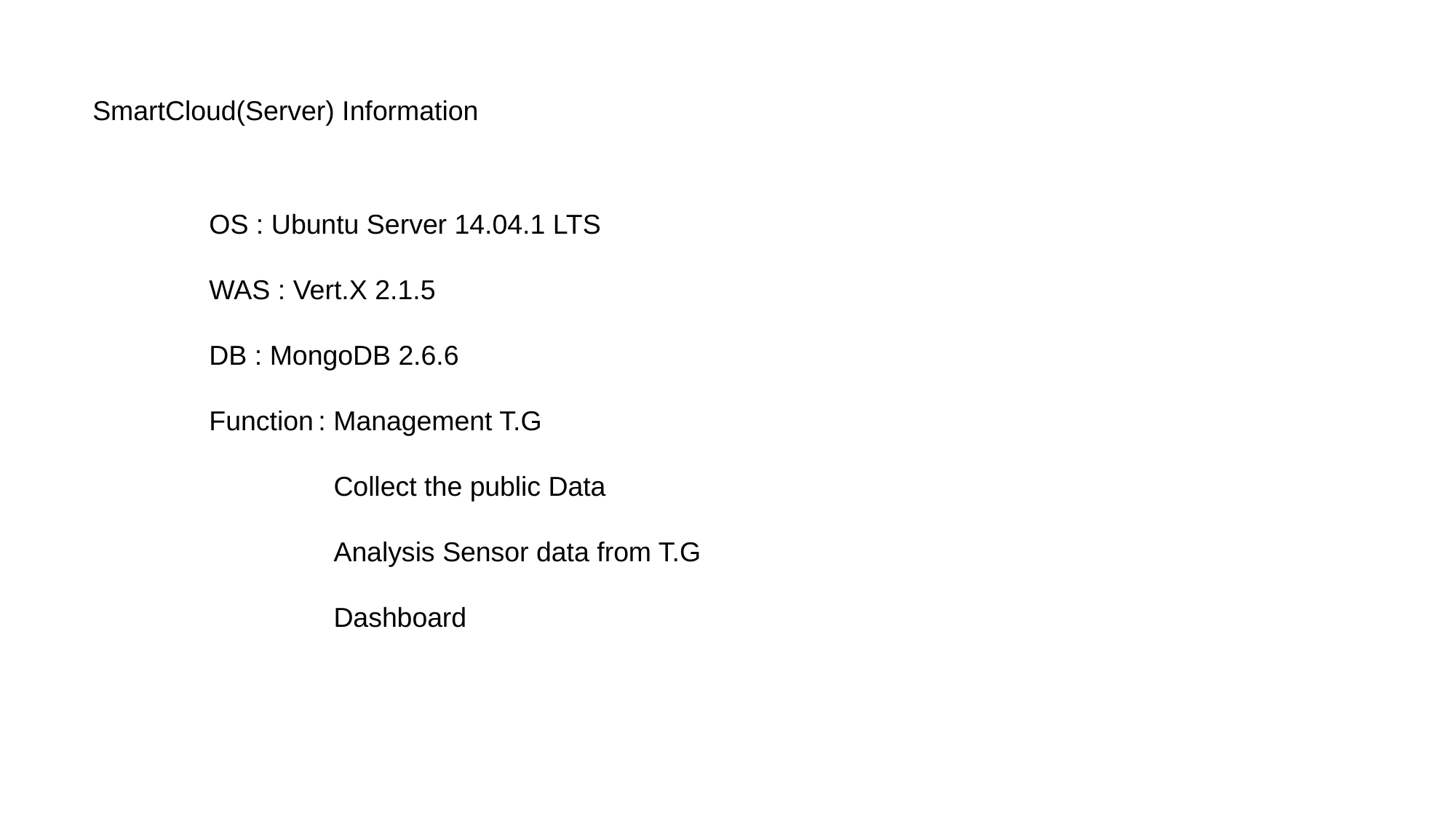

SmartCloud(Server) Information
OS : Ubuntu Server 14.04.1 LTS

WAS : Vert.X 2.1.5

DB : MongoDB 2.6.6

Function	: Management T.G

	  Collect the public Data

	  Analysis Sensor data from T.G

	  Dashboard